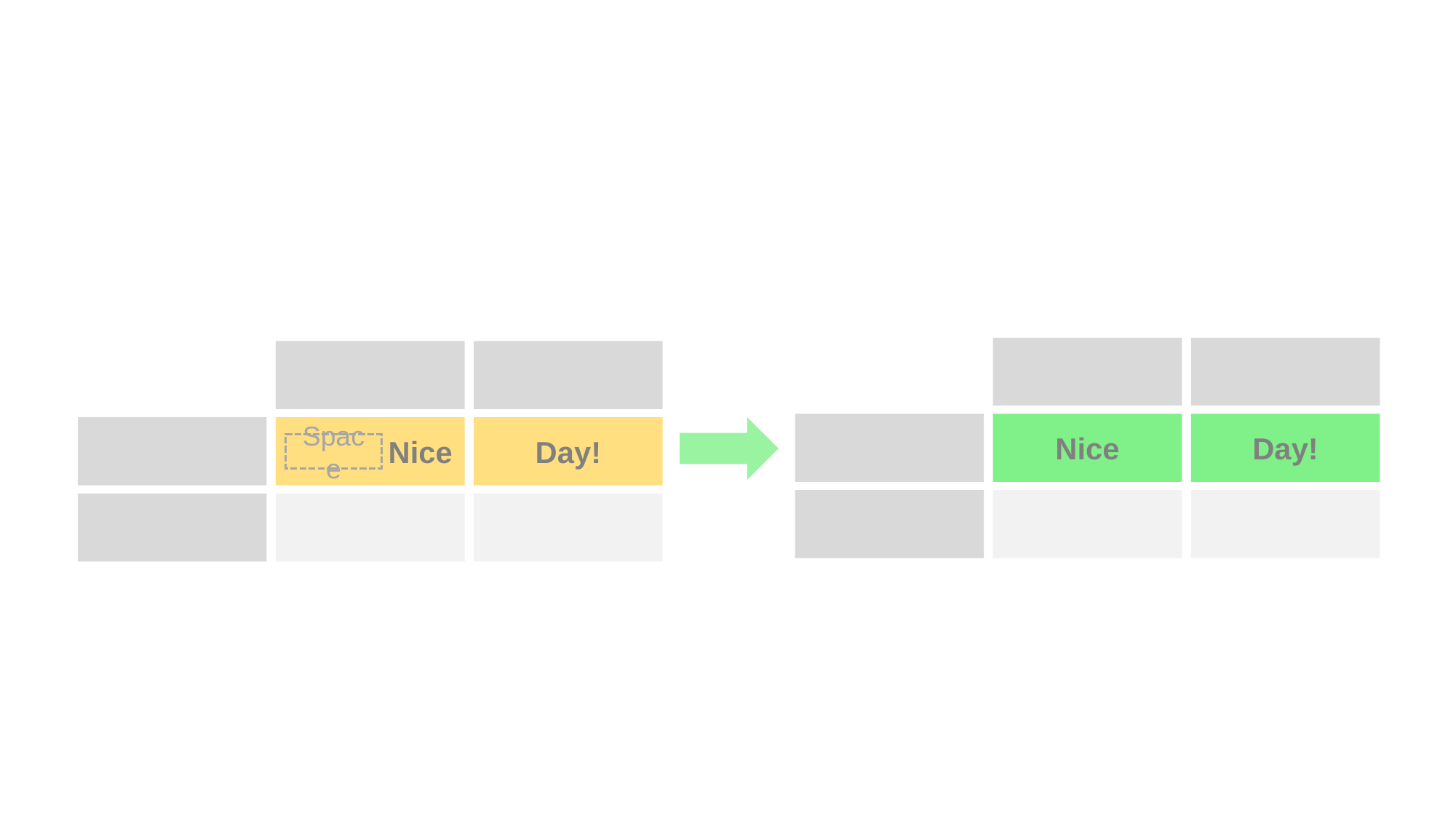

# Remove Leading Space

Nice
Day!

            Nice
Day!

Space